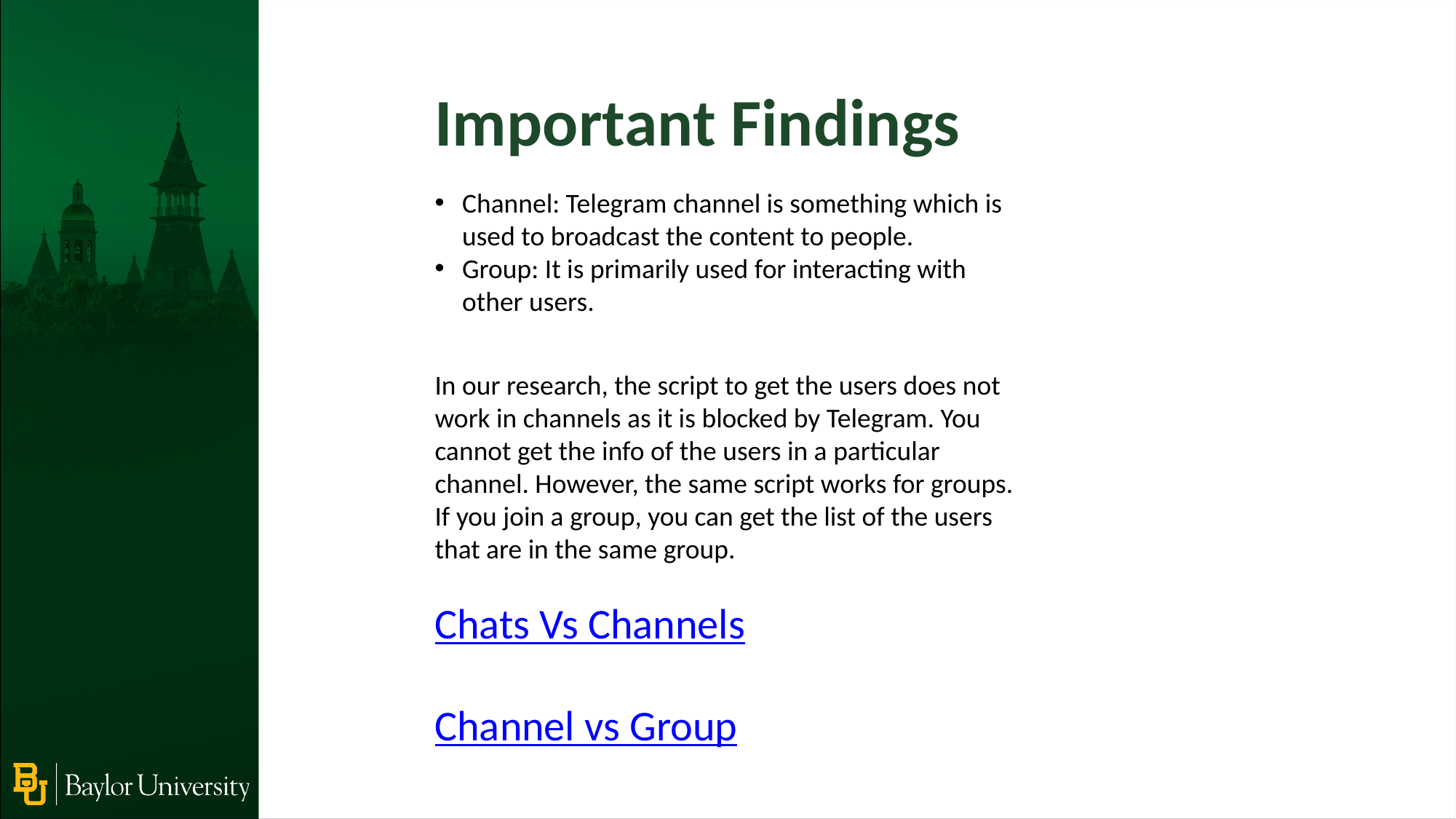

Important Findings
Channel: Telegram channel is something which is used to broadcast the content to people.
Group: It is primarily used for interacting with other users.

In our research, the script to get the users does not work in channels as it is blocked by Telegram. You cannot get the info of the users in a particular channel. However, the same script works for groups. If you join a group, you can get the list of the users that are in the same group.

Chats Vs Channels

Channel vs Group